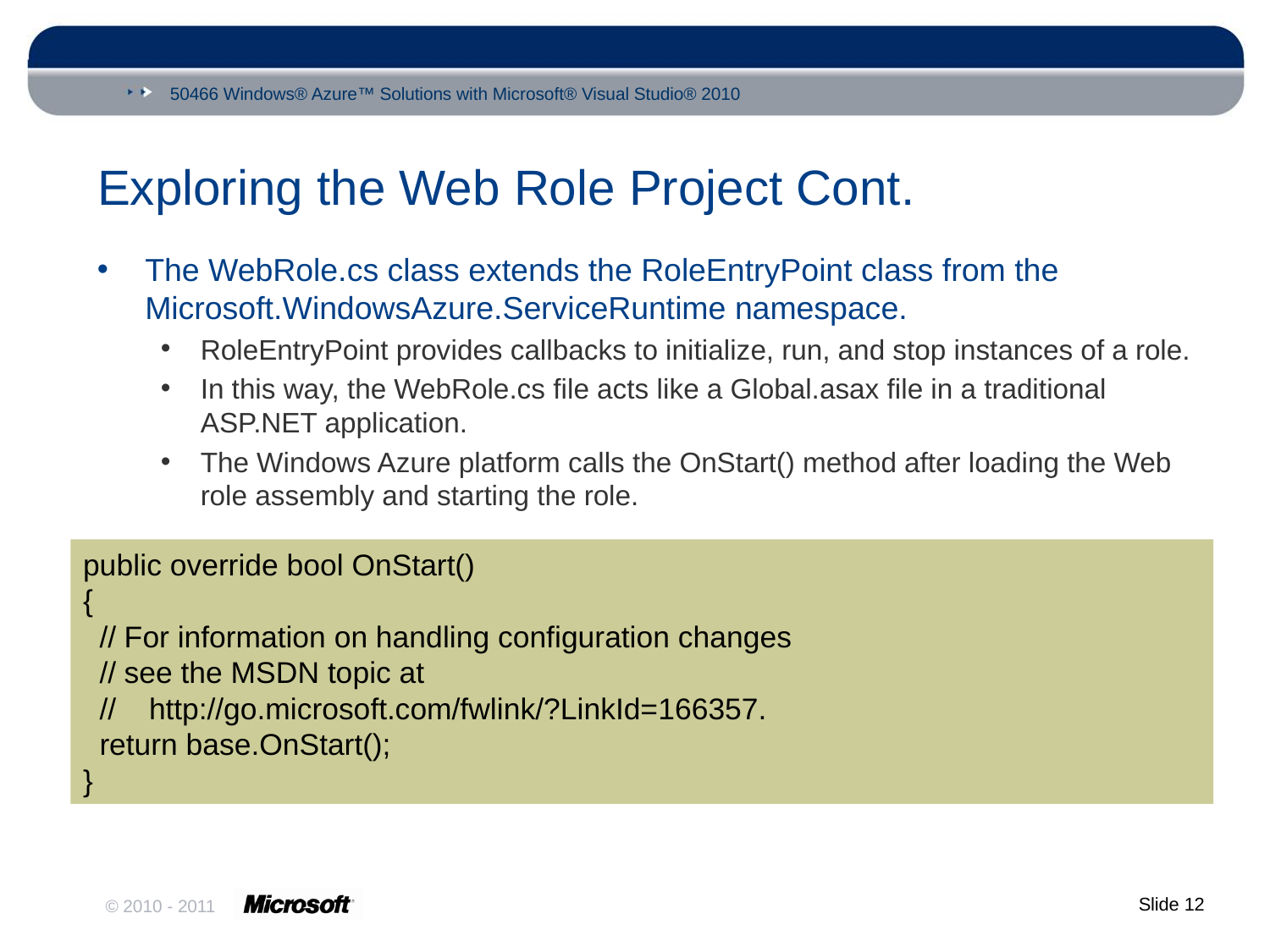

# Exploring the Web Role Project Cont.
The WebRole.cs class extends the RoleEntryPoint class from the Microsoft.WindowsAzure.ServiceRuntime namespace.
RoleEntryPoint provides callbacks to initialize, run, and stop instances of a role.
In this way, the WebRole.cs file acts like a Global.asax file in a traditional ASP.NET application.
The Windows Azure platform calls the OnStart() method after loading the Web role assembly and starting the role.

public override bool OnStart()
{
  // For information on handling configuration changes
  // see the MSDN topic at
  //    http://go.microsoft.com/fwlink/?LinkId=166357.
  return base.OnStart();
}